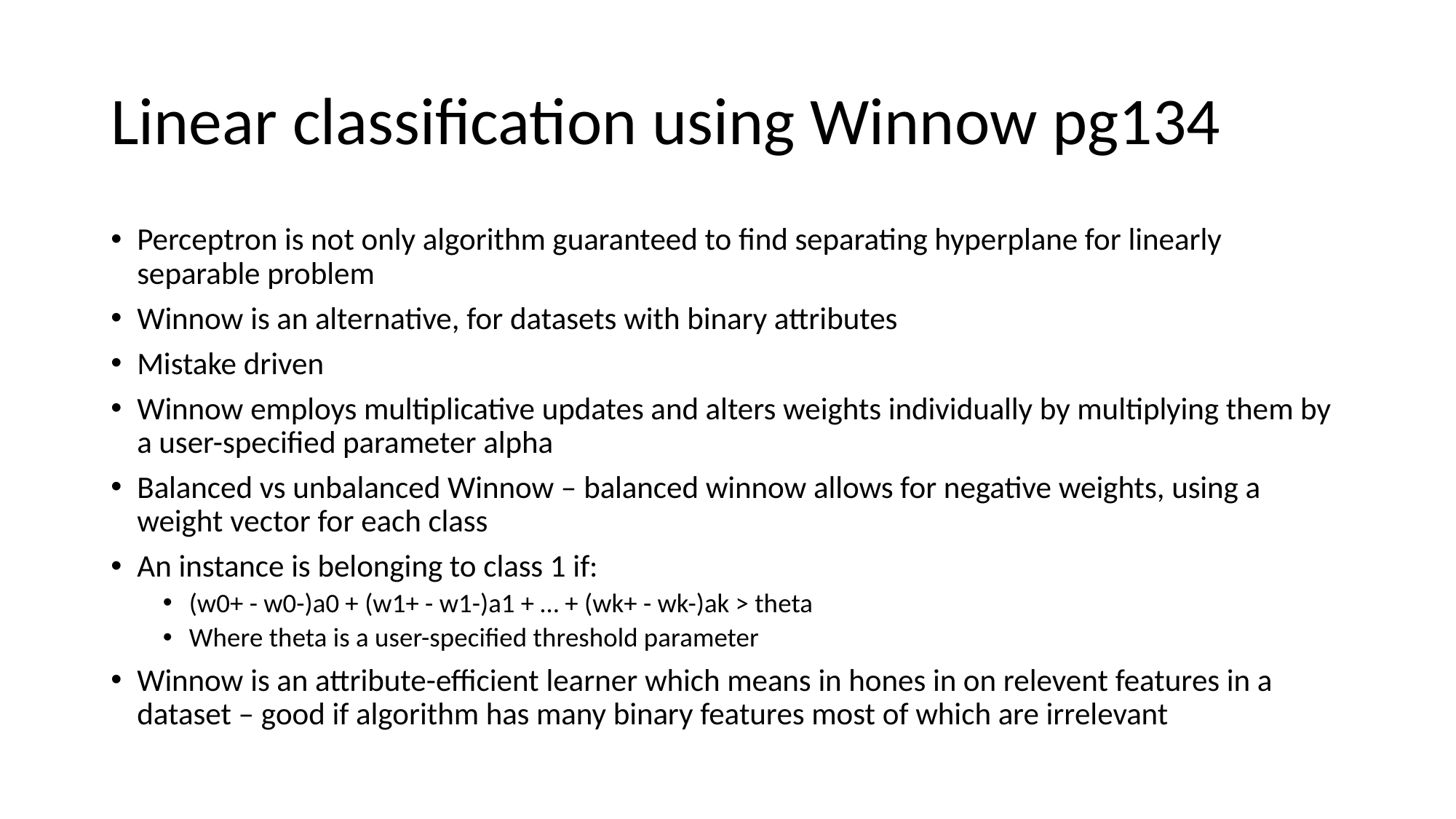

# Linear classification using Winnow pg134
Perceptron is not only algorithm guaranteed to find separating hyperplane for linearly separable problem
Winnow is an alternative, for datasets with binary attributes
Mistake driven
Winnow employs multiplicative updates and alters weights individually by multiplying them by a user-specified parameter alpha
Balanced vs unbalanced Winnow – balanced winnow allows for negative weights, using a weight vector for each class
An instance is belonging to class 1 if:
(w0+ - w0-)a0 + (w1+ - w1-)a1 + … + (wk+ - wk-)ak > theta
Where theta is a user-specified threshold parameter
Winnow is an attribute-efficient learner which means in hones in on relevent features in a dataset – good if algorithm has many binary features most of which are irrelevant